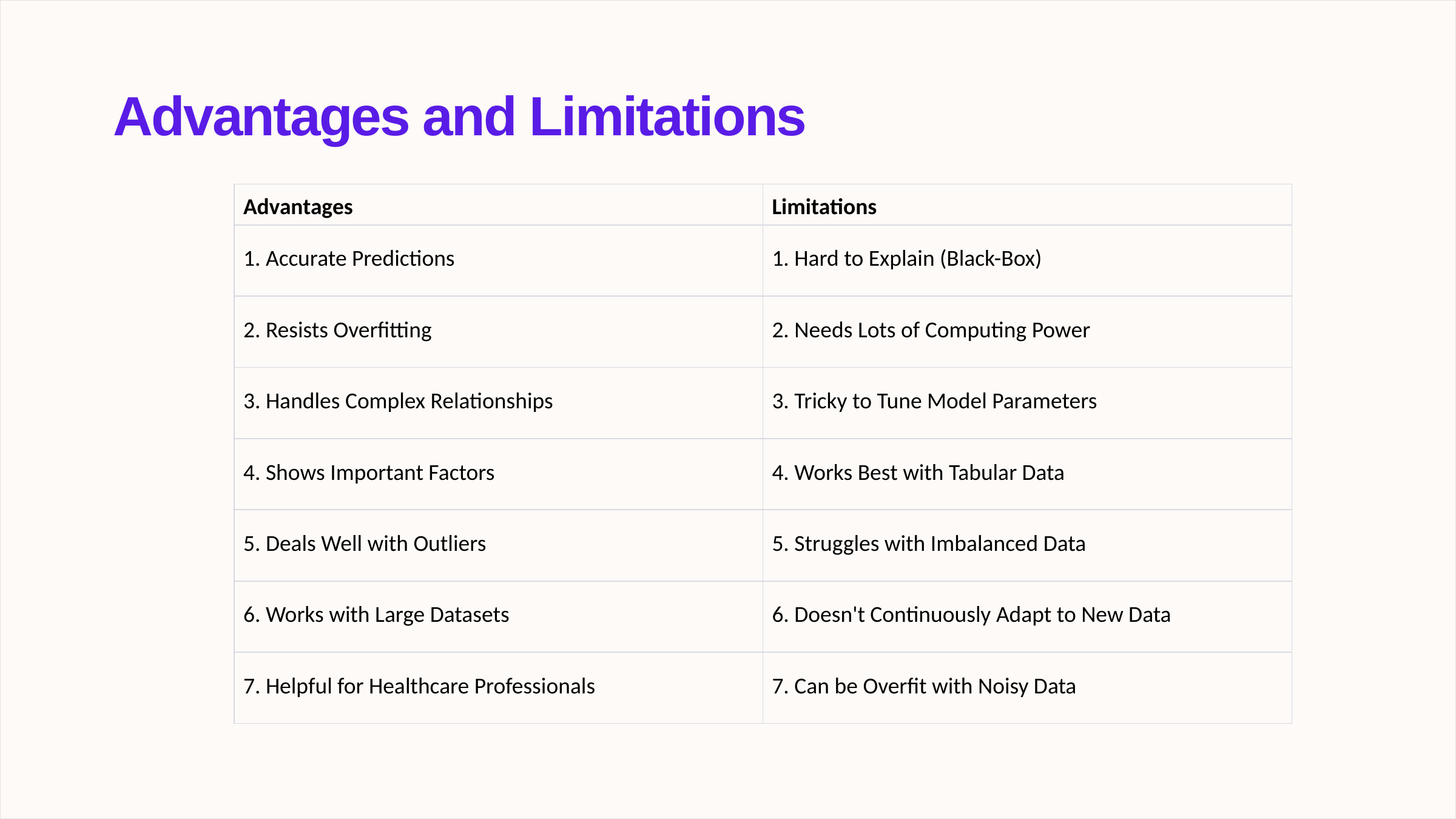

Advantages and Limitations

| Advantages | Limitations |
| --- | --- |
| 1. Accurate Predictions | 1. Hard to Explain (Black-Box) |
| 2. Resists Overfitting | 2. Needs Lots of Computing Power |
| 3. Handles Complex Relationships | 3. Tricky to Tune Model Parameters |
| 4. Shows Important Factors | 4. Works Best with Tabular Data |
| 5. Deals Well with Outliers | 5. Struggles with Imbalanced Data |
| 6. Works with Large Datasets | 6. Doesn't Continuously Adapt to New Data |
| 7. Helpful for Healthcare Professionals | 7. Can be Overfit with Noisy Data |